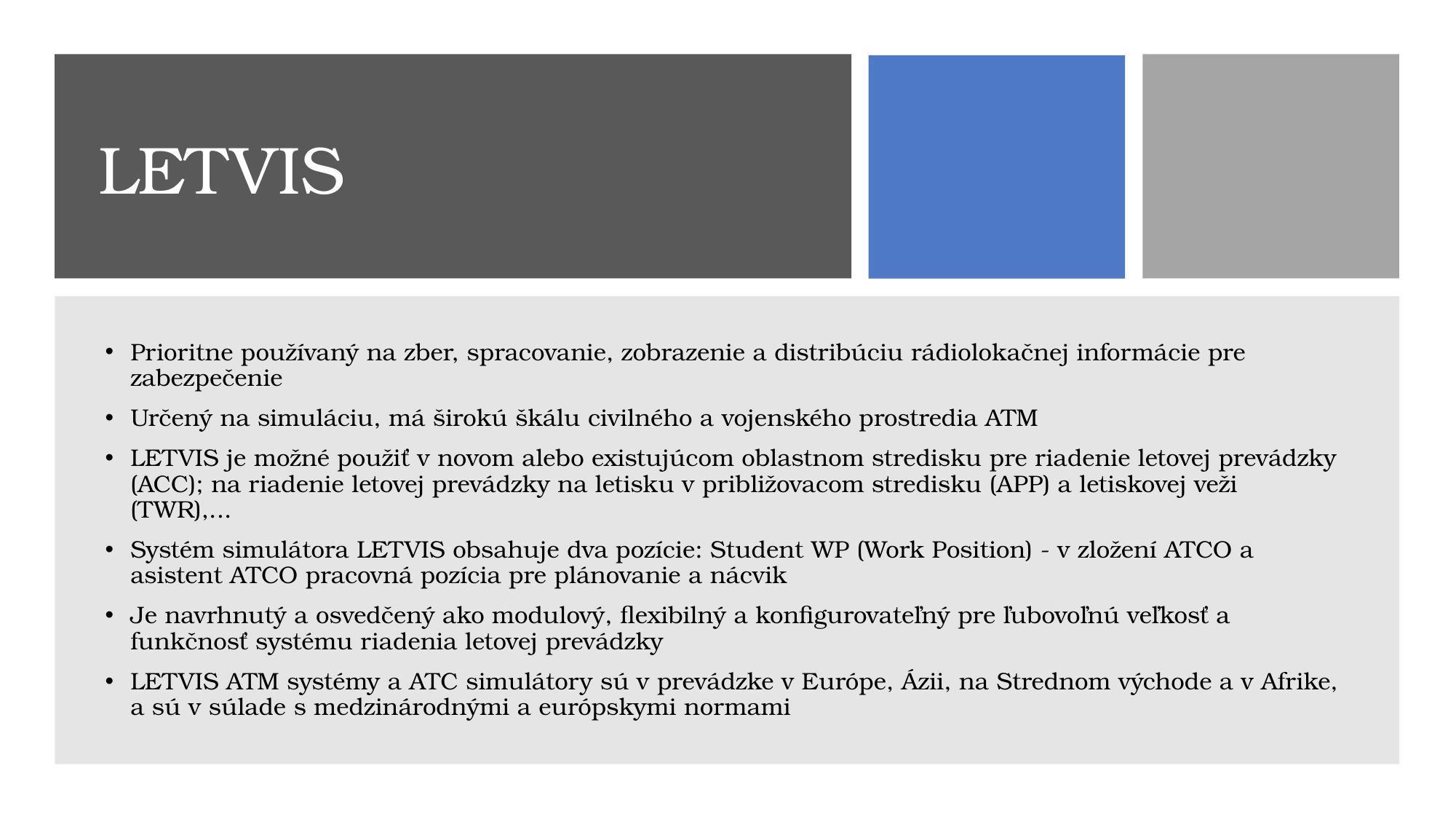

# LETVIS

Prioritne používaný na zber, spracovanie, zobrazenie a distribúciu rádiolokačnej informácie pre zabezpečenie
Určený na simuláciu, má širokú škálu civilného a vojenského prostredia ATM
LETVIS je možné použiť v novom alebo existujúcom oblastnom stredisku pre riadenie letovej prevádzky (ACC); na riadenie letovej prevádzky na letisku v približovacom stredisku (APP) a letiskovej veži (TWR),...
Systém simulátora LETVIS obsahuje dva pozície: Student WP (Work Position) - v zložení ATCO a asistent ATCO pracovná pozícia pre plánovanie a nácvik
Je navrhnutý a osvedčený ako modulový, flexibilný a konfigurovateľný pre ľubovoľnú veľkosť a funkčnosť systému riadenia letovej prevádzky
LETVIS ATM systémy a ATC simulátory sú v prevádzke v Európe, Ázii, na Strednom východe a v Afrike, a sú v súlade s medzinárodnými a európskymi normami